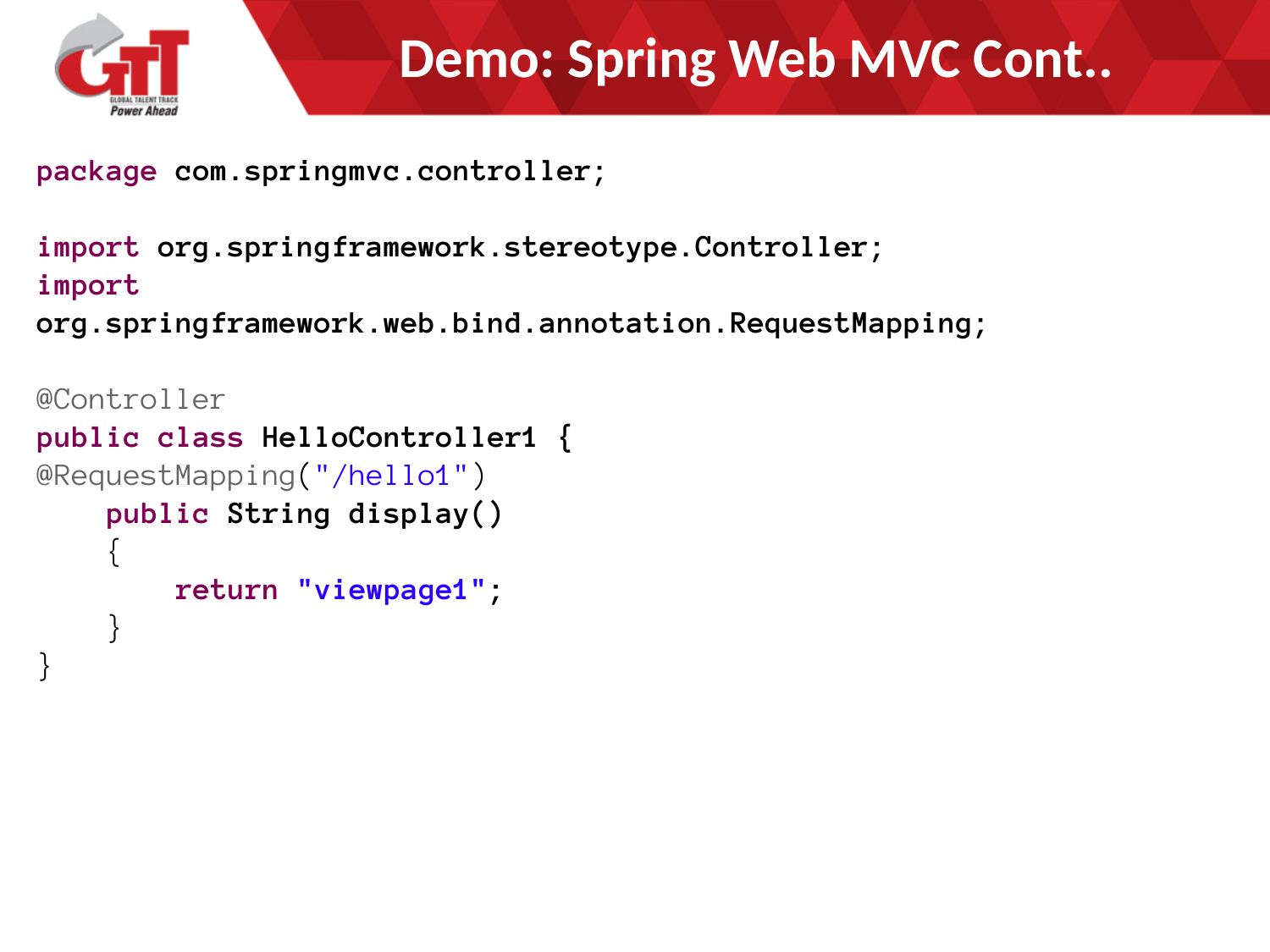

# Demo: Spring Web MVC Cont..
package com.springmvc.controller;

import org.springframework.stereotype.Controller;
import org.springframework.web.bind.annotation.RequestMapping;

@Controller
public class HelloController1 {
@RequestMapping("/hello1")
    public String display()
    {
        return "viewpage1";
    }
}